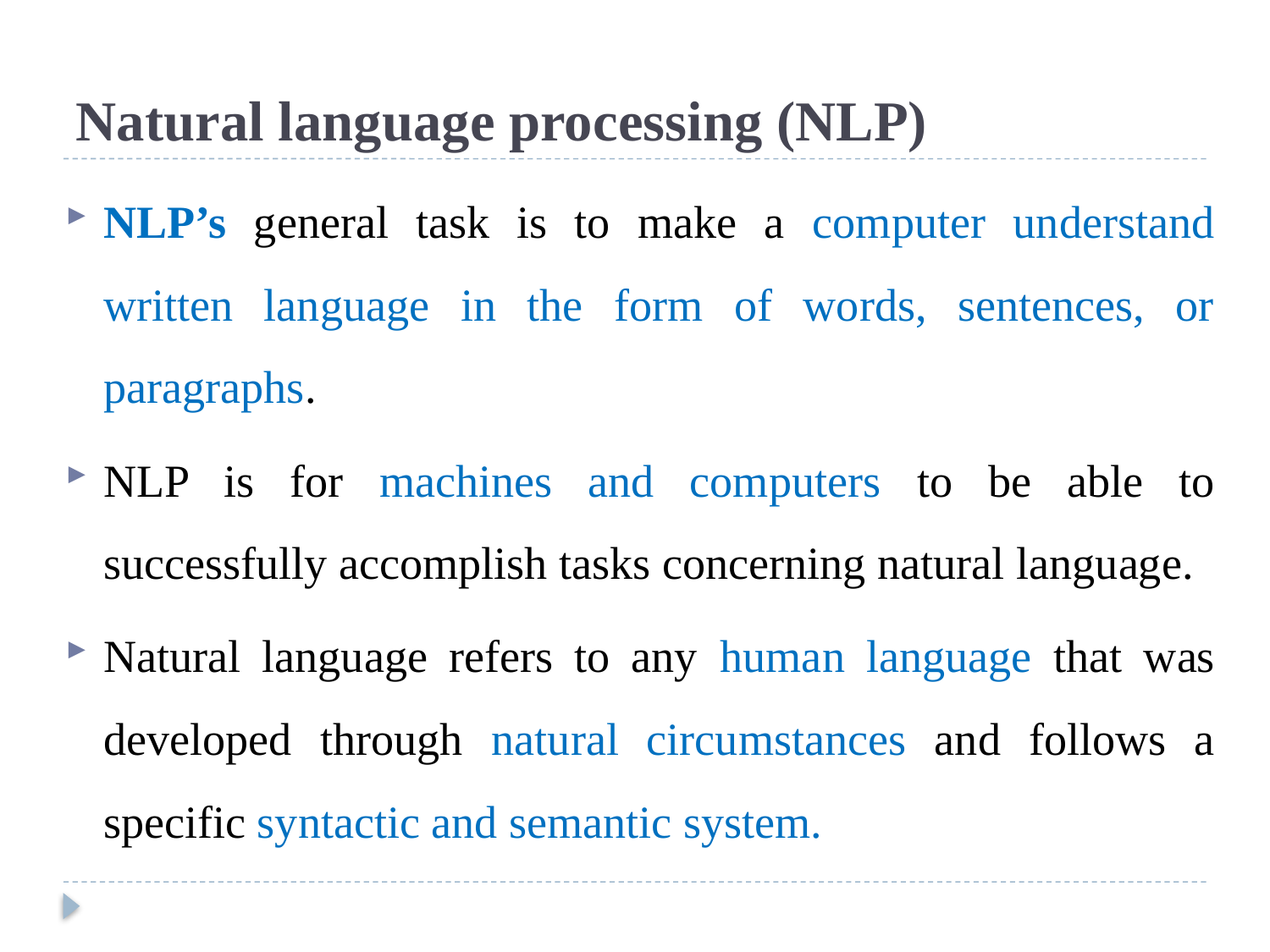

# Natural language processing (NLP)
NLP’s general task is to make a computer understand written language in the form of words, sentences, or paragraphs.
NLP is for machines and computers to be able to successfully accomplish tasks concerning natural language.
Natural language refers to any human language that was developed through natural circumstances and follows a specific syntactic and semantic system.